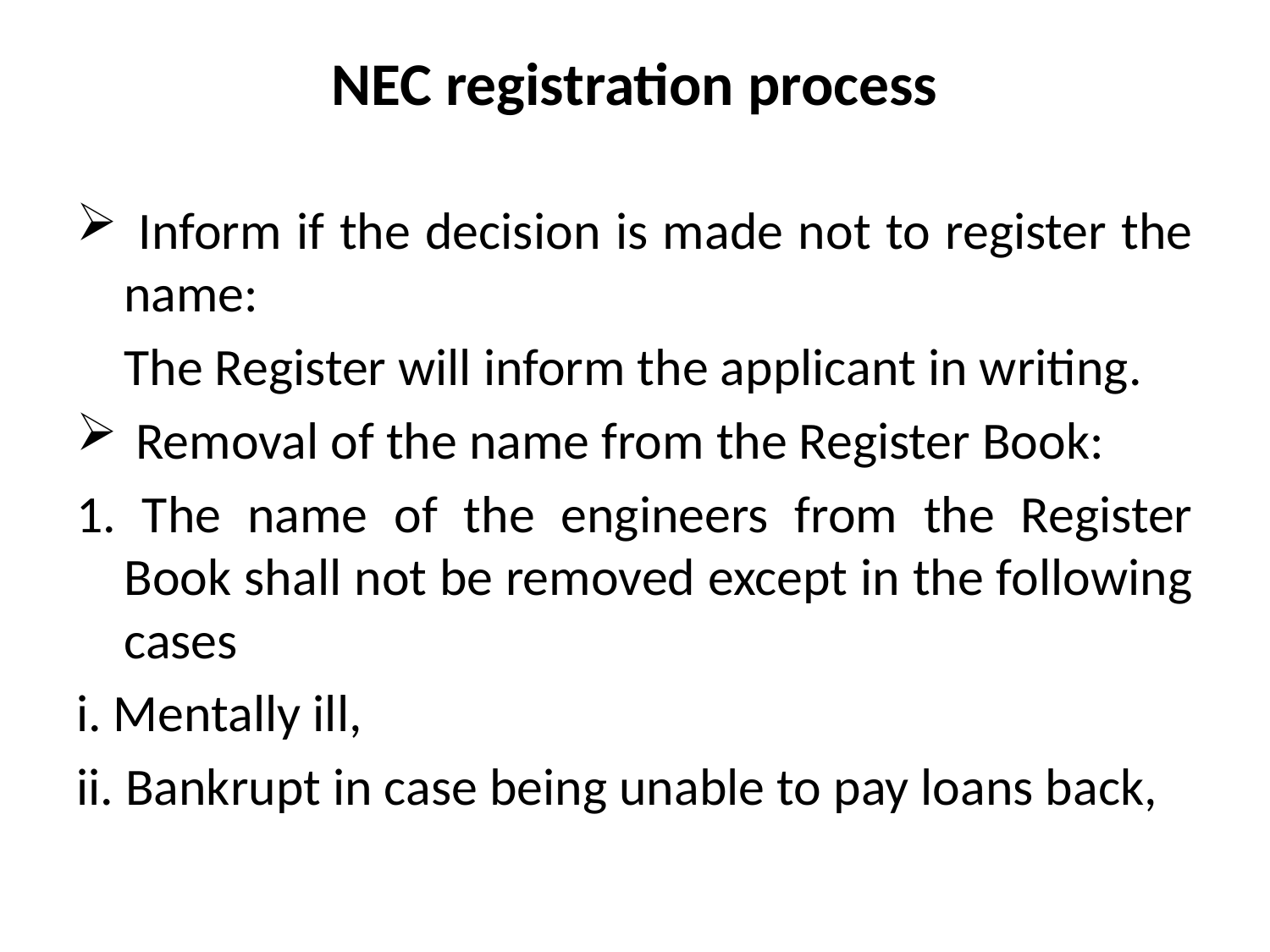

# NEC registration process
 Inform if the decision is made not to register the name:
		The Register will inform the applicant in writing.
 Removal of the name from the Register Book:
1. The name of the engineers from the Register Book shall not be removed except in the following cases
i. Mentally ill,
ii. Bankrupt in case being unable to pay loans back,